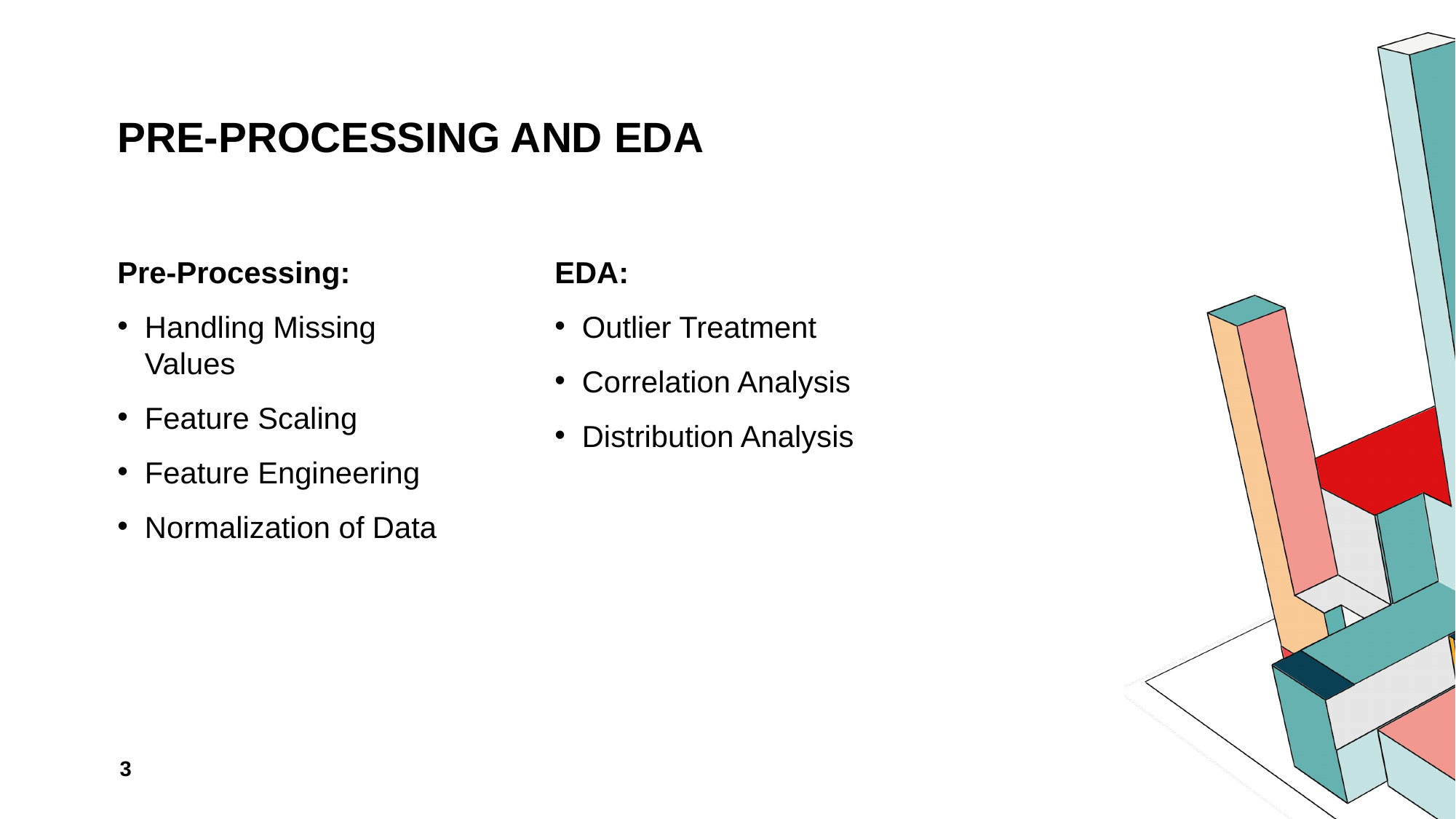

# Pre-Processing and EDA
Pre-Processing:
Handling Missing Values
Feature Scaling
Feature Engineering
Normalization of Data
EDA:
Outlier Treatment
Correlation Analysis
Distribution Analysis
3